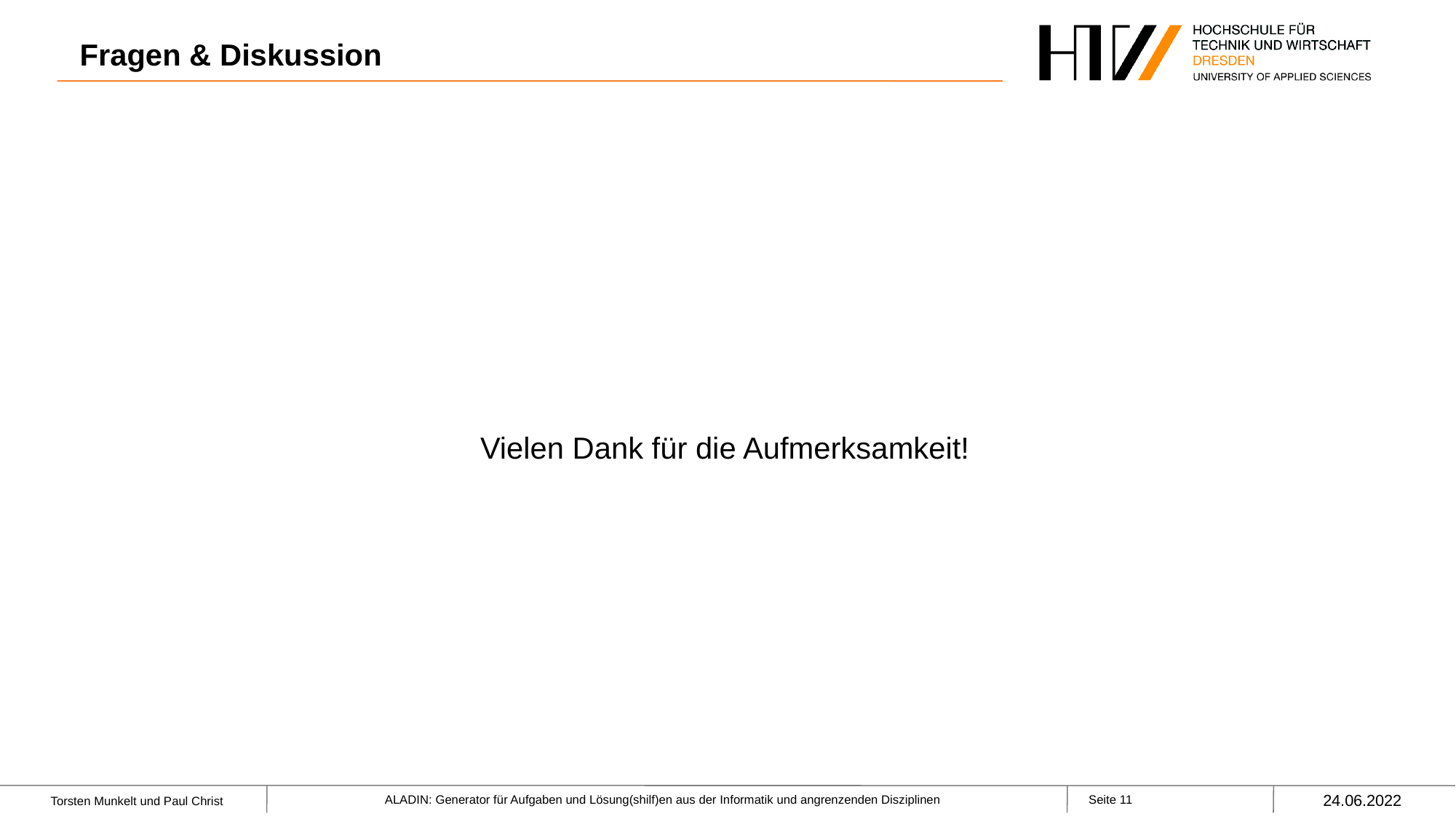

# Fragen & Diskussion

Vielen Dank für die Aufmerksamkeit!
24.06.2022